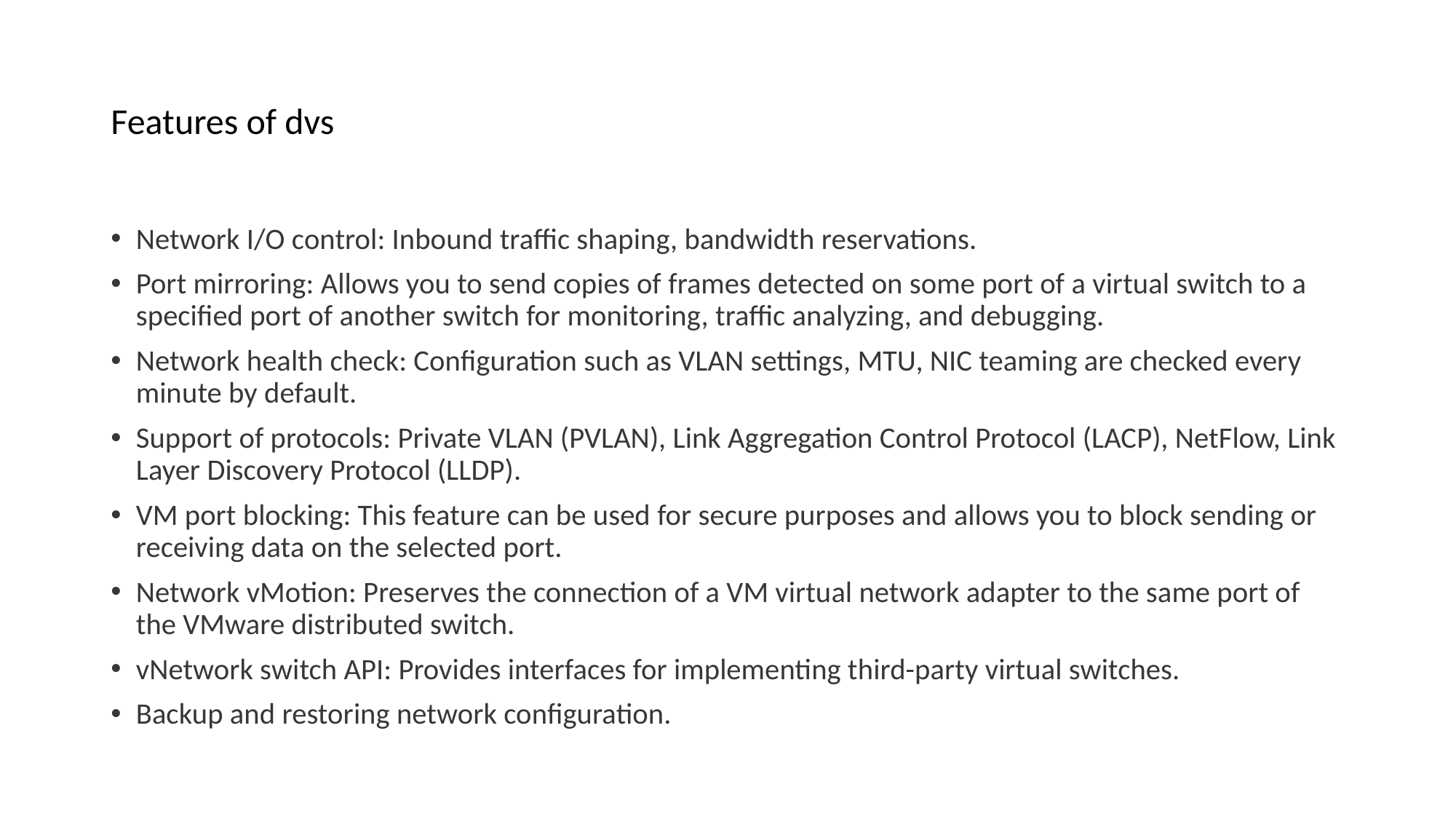

# Features of dvs
Network I/O control: Inbound traffic shaping, bandwidth reservations.
Port mirroring: Allows you to send copies of frames detected on some port of a virtual switch to a specified port of another switch for monitoring, traffic analyzing, and debugging.
Network health check: Configuration such as VLAN settings, MTU, NIC teaming are checked every minute by default.
Support of protocols: Private VLAN (PVLAN), Link Aggregation Control Protocol (LACP), NetFlow, Link Layer Discovery Protocol (LLDP).
VM port blocking: This feature can be used for secure purposes and allows you to block sending or receiving data on the selected port.
Network vMotion: Preserves the connection of a VM virtual network adapter to the same port of the VMware distributed switch.
vNetwork switch API: Provides interfaces for implementing third-party virtual switches.
Backup and restoring network configuration.